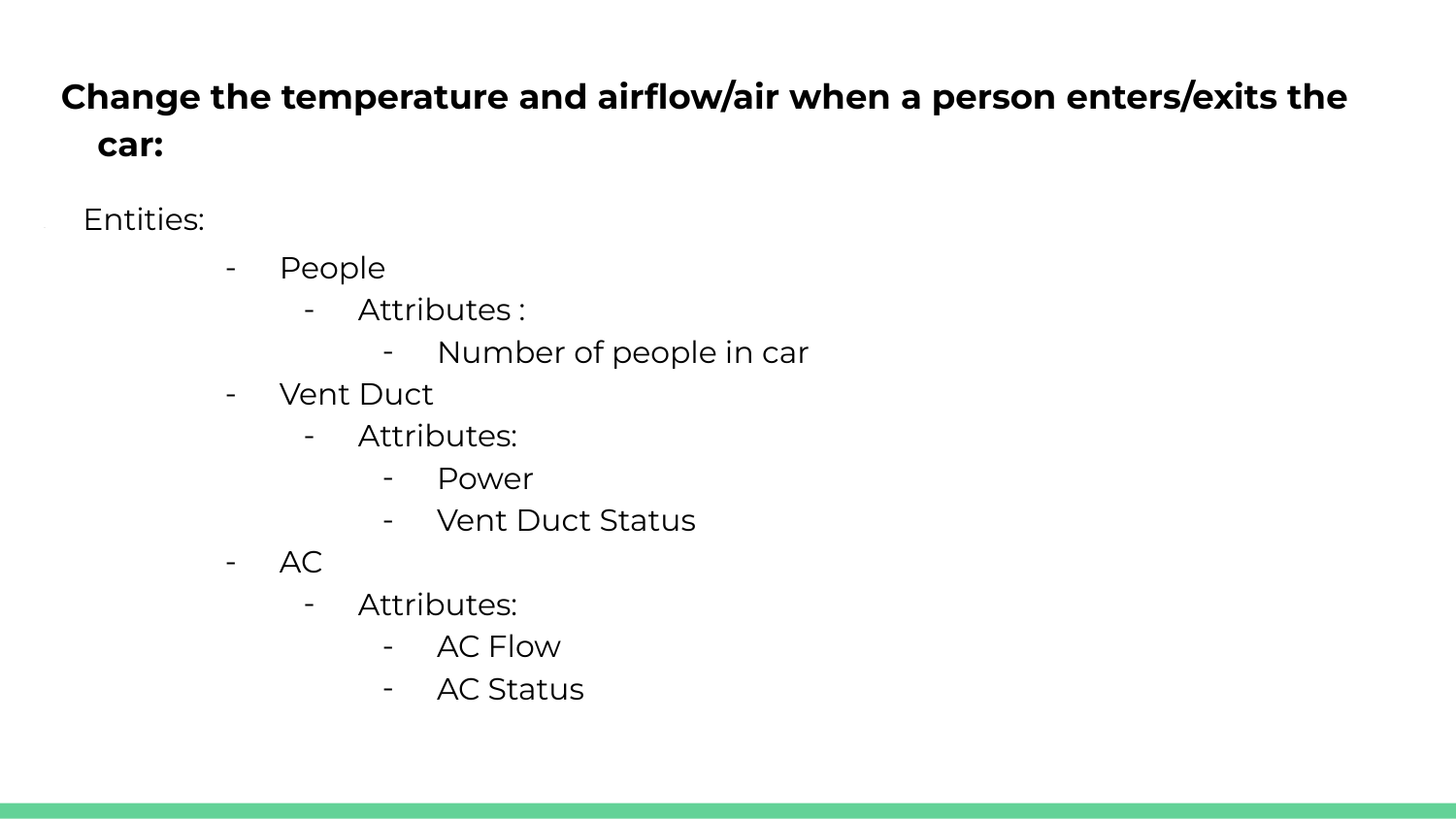

Change the temperature and airflow/air when a person enters/exits the car:
`	Entities:
People
Attributes :
Number of people in car
Vent Duct
Attributes:
Power
Vent Duct Status
AC
Attributes:
AC Flow
AC Status